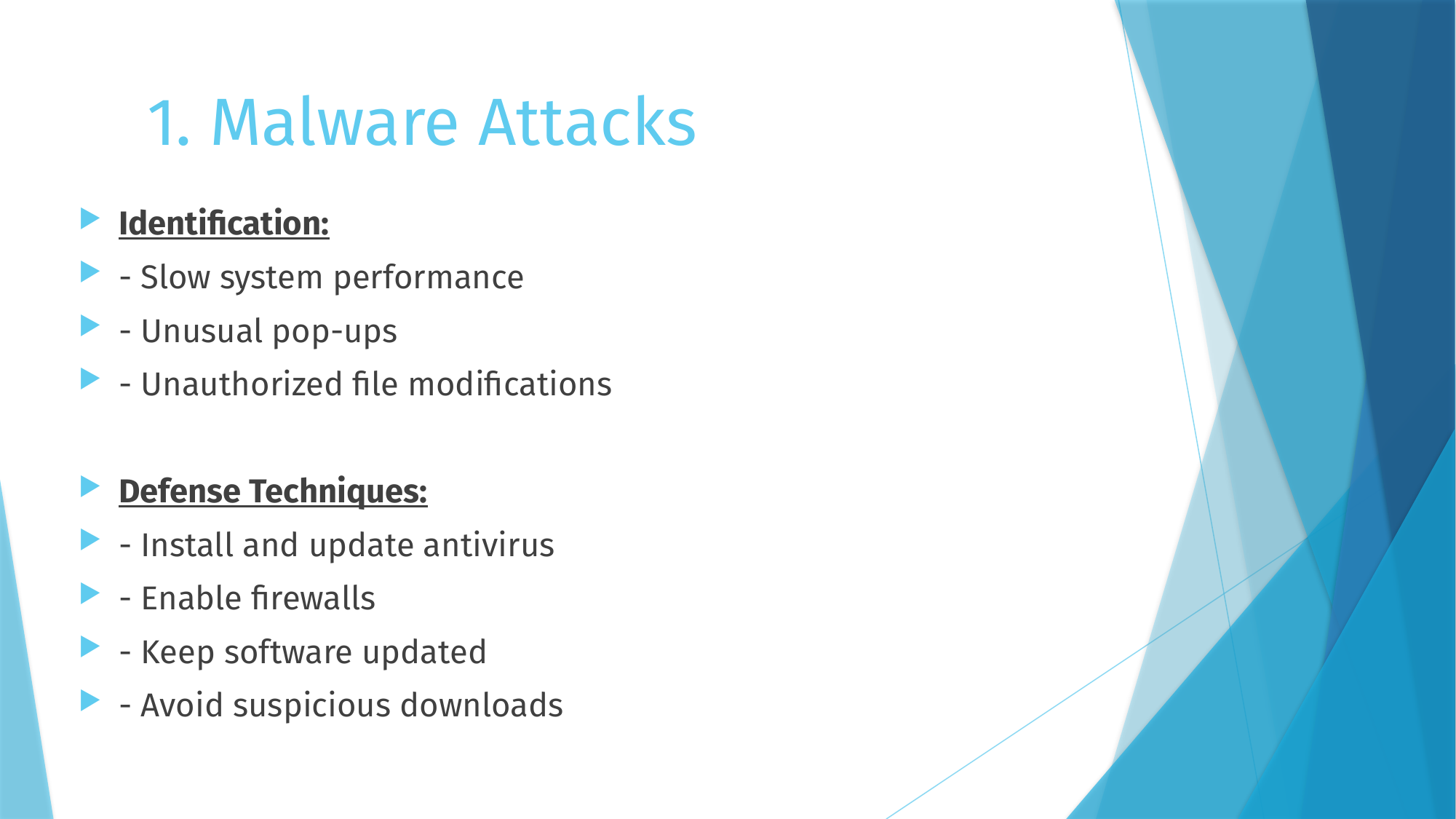

# 1. Malware Attacks
Identification:
- Slow system performance
- Unusual pop-ups
- Unauthorized file modifications

Defense Techniques:
- Install and update antivirus
- Enable firewalls
- Keep software updated
- Avoid suspicious downloads